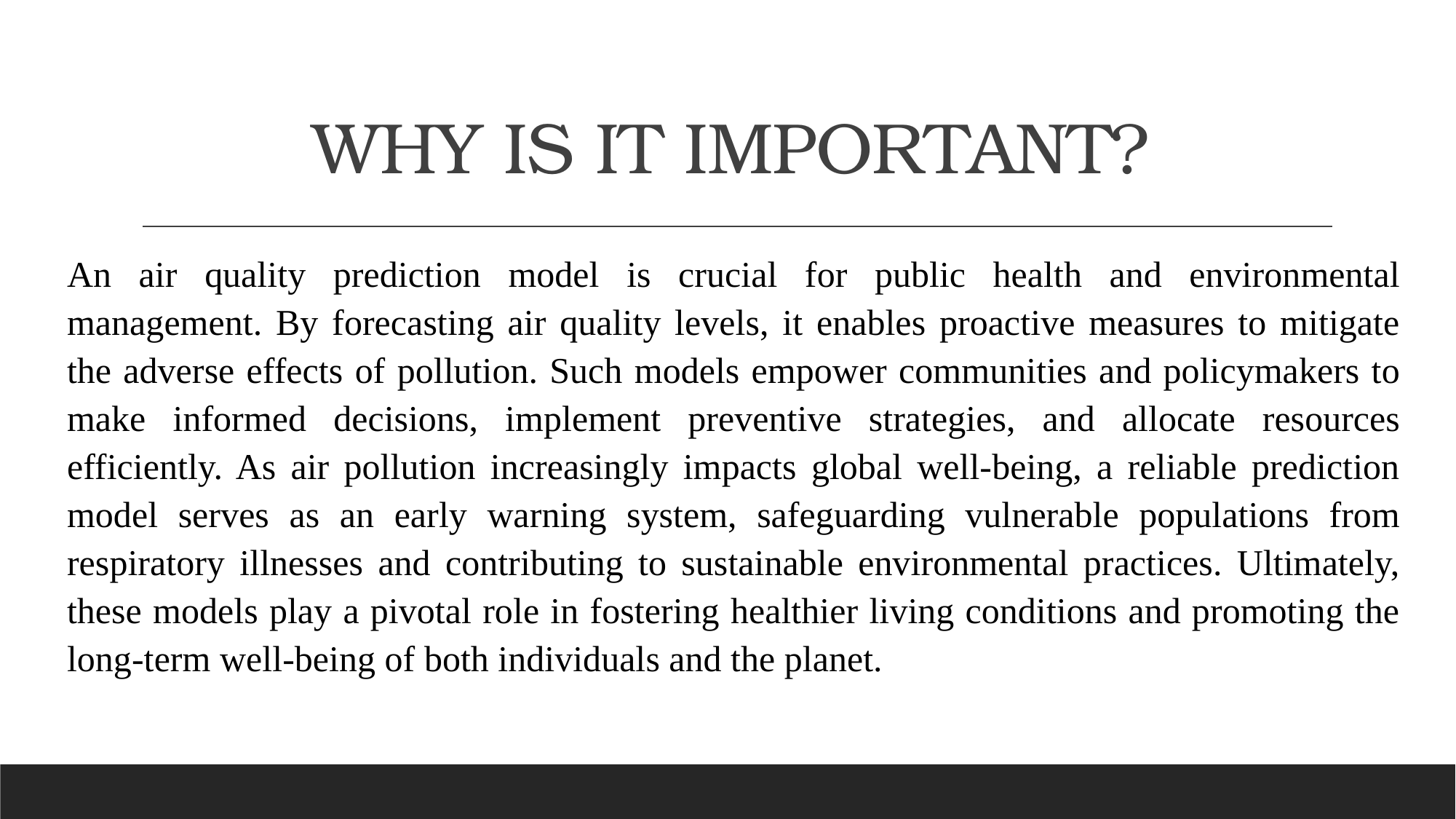

# WHY IS IT IMPORTANT?
An air quality prediction model is crucial for public health and environmental management. By forecasting air quality levels, it enables proactive measures to mitigate the adverse effects of pollution. Such models empower communities and policymakers to make informed decisions, implement preventive strategies, and allocate resources efficiently. As air pollution increasingly impacts global well-being, a reliable prediction model serves as an early warning system, safeguarding vulnerable populations from respiratory illnesses and contributing to sustainable environmental practices. Ultimately, these models play a pivotal role in fostering healthier living conditions and promoting the long-term well-being of both individuals and the planet.